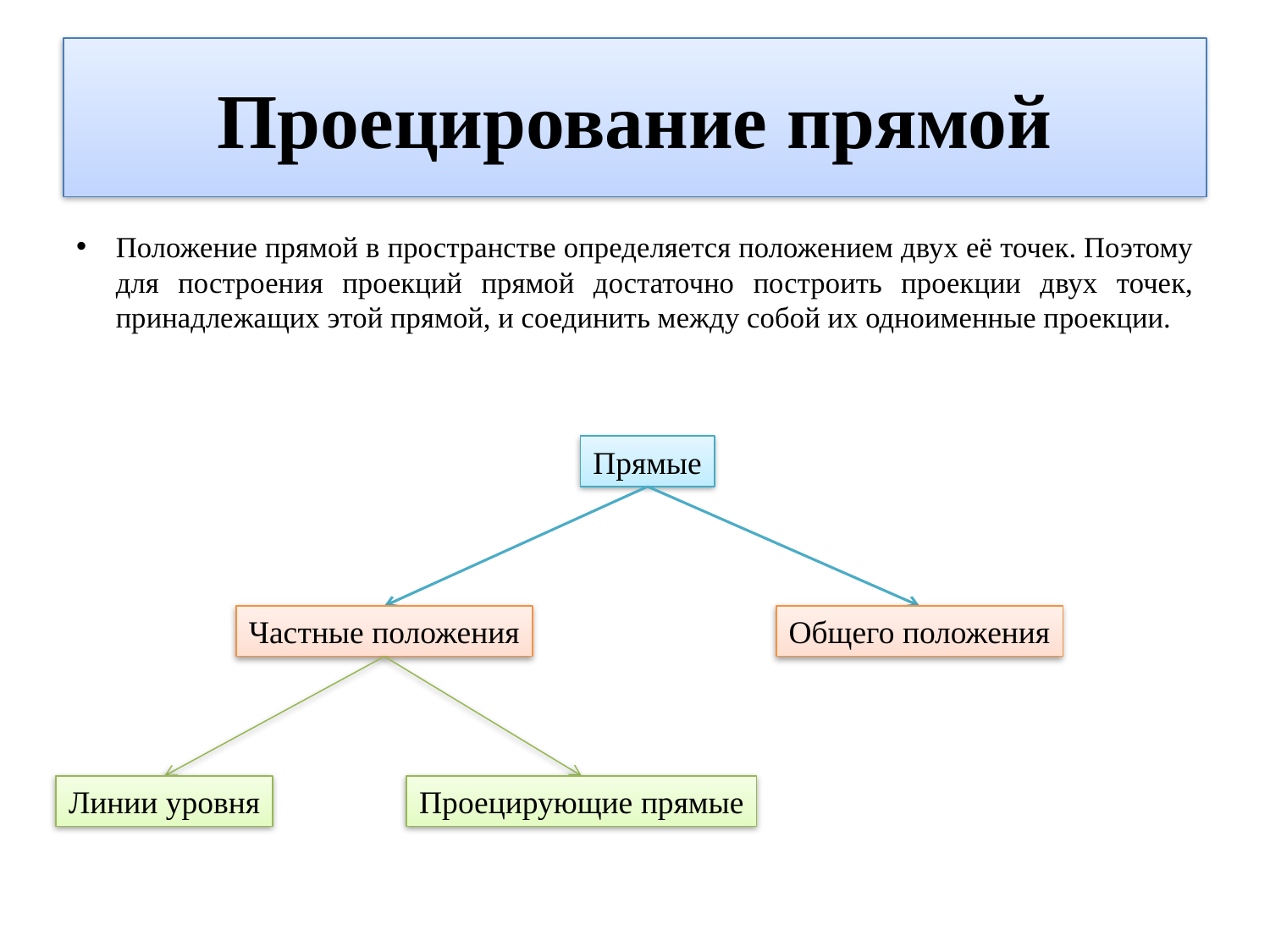

# Проецирование прямой
Положение прямой в пространстве определяется положением двух её точек. Поэтому для построения проекций прямой достаточно построить проекции двух точек, принадлежащих этой прямой, и соединить между собой их одноименные проекции.

Прямые
Частные положения
Общего положения
Линии уровня
Проецирующие прямые